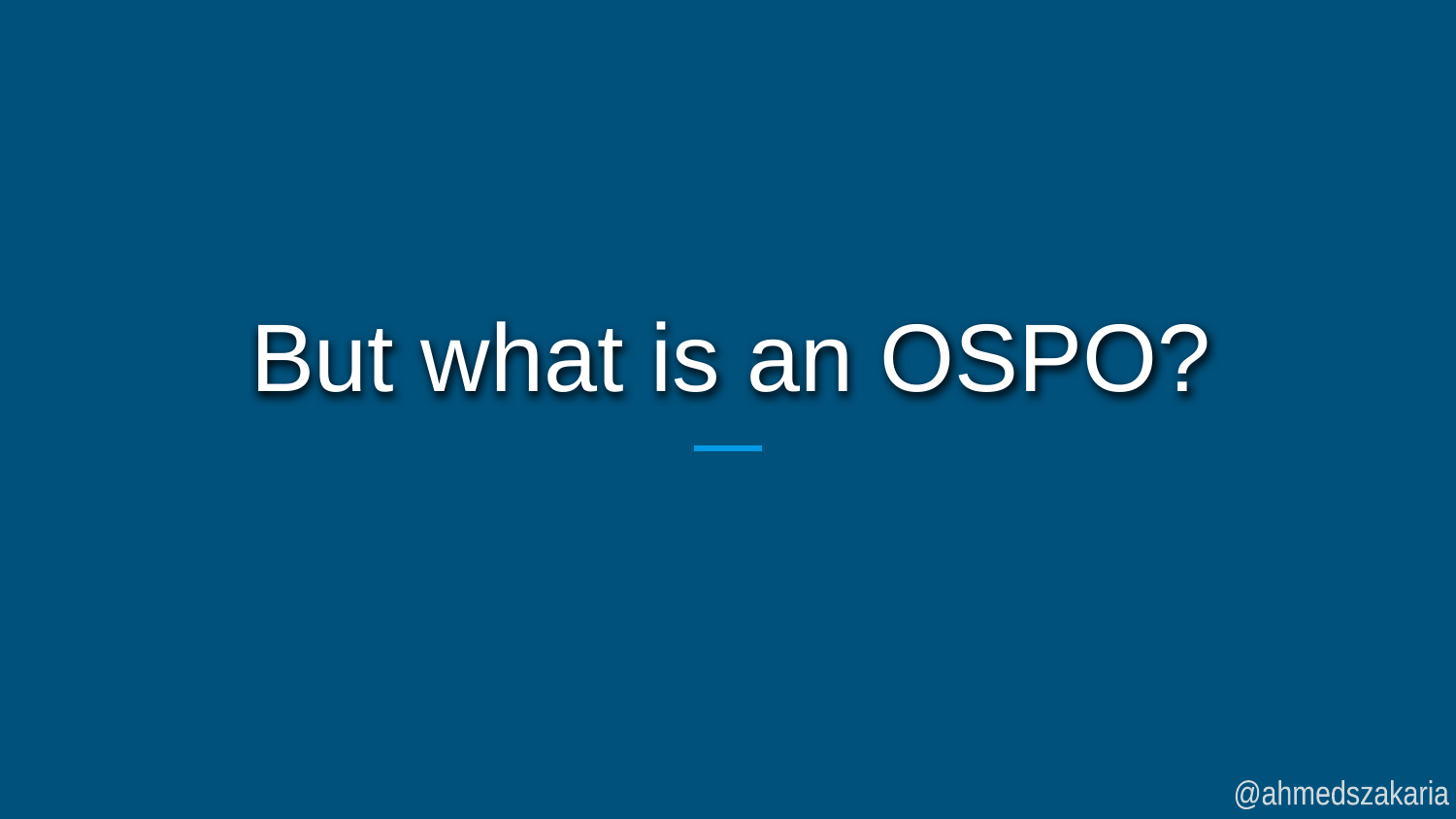

# But what is an OSPO?
@ahmedszakaria